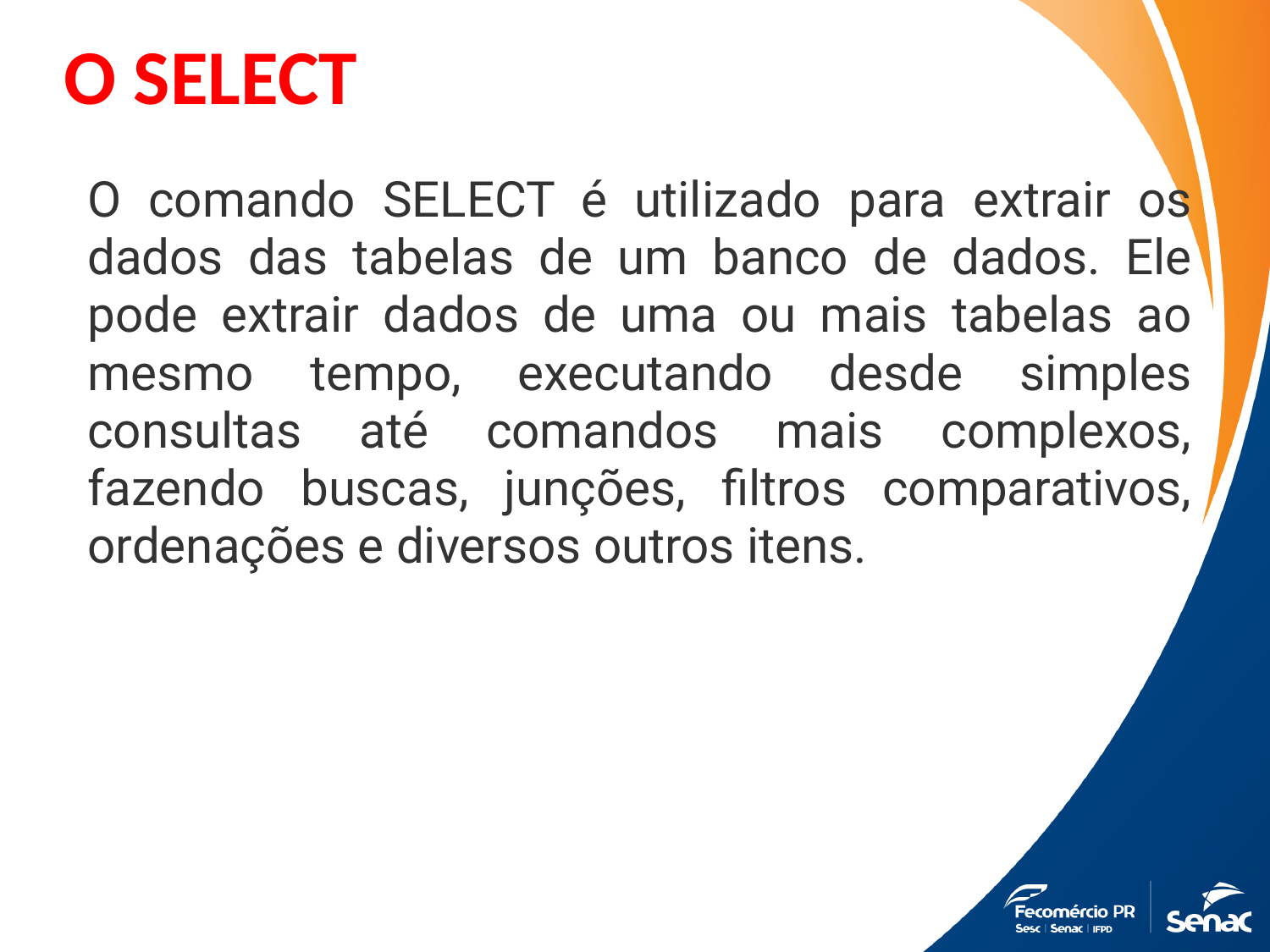

# O SELECT
O comando SELECT é utilizado para extrair os dados das tabelas de um banco de dados. Ele pode extrair dados de uma ou mais tabelas ao mesmo tempo, executando desde simples consultas até comandos mais complexos, fazendo buscas, junções, filtros comparativos, ordenações e diversos outros itens.